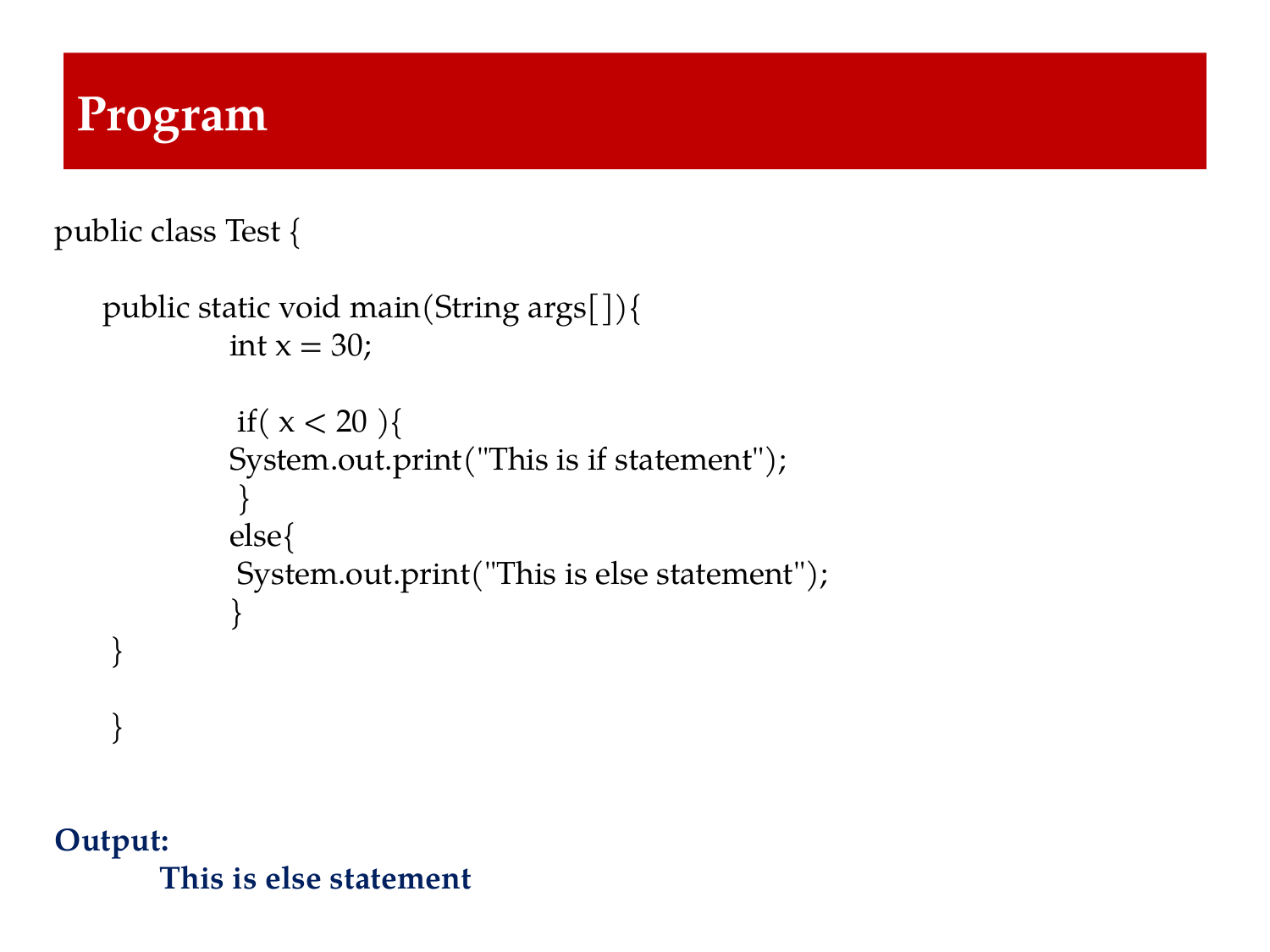

# Program
public class Test {

	public static void main(String args[]){
		int x = 30;

		 if( x < 20 ){
		System.out.print("This is if statement");
		 }
		else{
		 System.out.print("This is else statement");
		}
	 }

	 }

Output:
             This is else statement